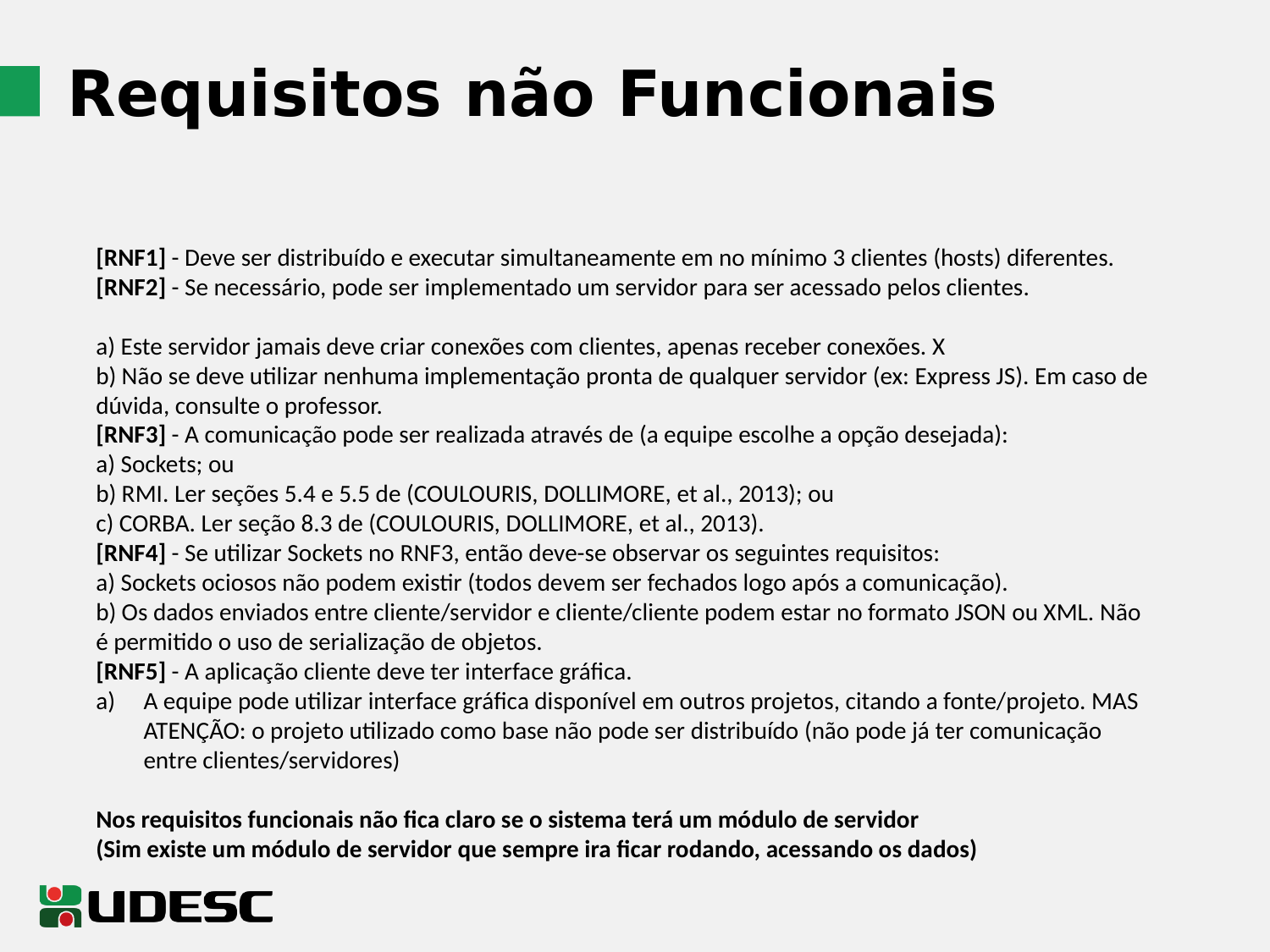

# Requisitos não Funcionais

[RNF1] - Deve ser distribuído e executar simultaneamente em no mínimo 3 clientes (hosts) diferentes.
[RNF2] - Se necessário, pode ser implementado um servidor para ser acessado pelos clientes.
a) Este servidor jamais deve criar conexões com clientes, apenas receber conexões. X
b) Não se deve utilizar nenhuma implementação pronta de qualquer servidor (ex: Express JS). Em caso de dúvida, consulte o professor.
[RNF3] - A comunicação pode ser realizada através de (a equipe escolhe a opção desejada):
a) Sockets; ou
b) RMI. Ler seções 5.4 e 5.5 de (COULOURIS, DOLLIMORE, et al., 2013); ou
c) CORBA. Ler seção 8.3 de (COULOURIS, DOLLIMORE, et al., 2013).
[RNF4] - Se utilizar Sockets no RNF3, então deve-se observar os seguintes requisitos:
a) Sockets ociosos não podem existir (todos devem ser fechados logo após a comunicação).
b) Os dados enviados entre cliente/servidor e cliente/cliente podem estar no formato JSON ou XML. Não é permitido o uso de serialização de objetos.
[RNF5] - A aplicação cliente deve ter interface gráfica.
A equipe pode utilizar interface gráfica disponível em outros projetos, citando a fonte/projeto. MAS ATENÇÃO: o projeto utilizado como base não pode ser distribuído (não pode já ter comunicação entre clientes/servidores)

Nos requisitos funcionais não fica claro se o sistema terá um módulo de servidor
(Sim existe um módulo de servidor que sempre ira ficar rodando, acessando os dados)